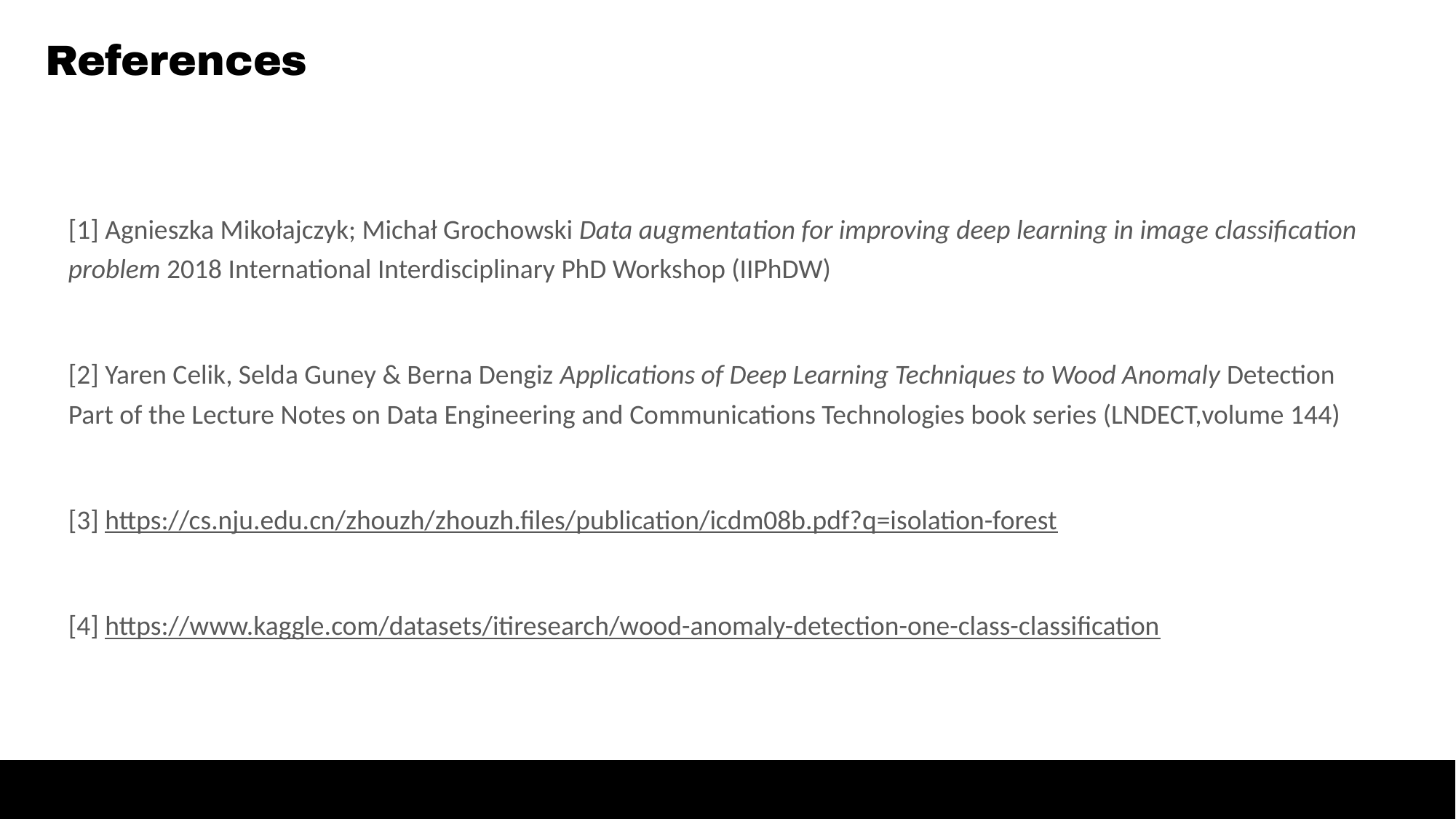

References

[1] Agnieszka Mikołajczyk; Michał Grochowski Data augmentation for improving deep learning in image classification problem 2018 International Interdisciplinary PhD Workshop (IIPhDW)

[2] Yaren Celik, Selda Guney & Berna Dengiz Applications of Deep Learning Techniques to Wood Anomaly Detection Part of the Lecture Notes on Data Engineering and Communications Technologies book series (LNDECT,volume 144)

[3] https://cs.nju.edu.cn/zhouzh/zhouzh.files/publication/icdm08b.pdf?q=isolation-forest

[4] https://www.kaggle.com/datasets/itiresearch/wood-anomaly-detection-one-class-classification